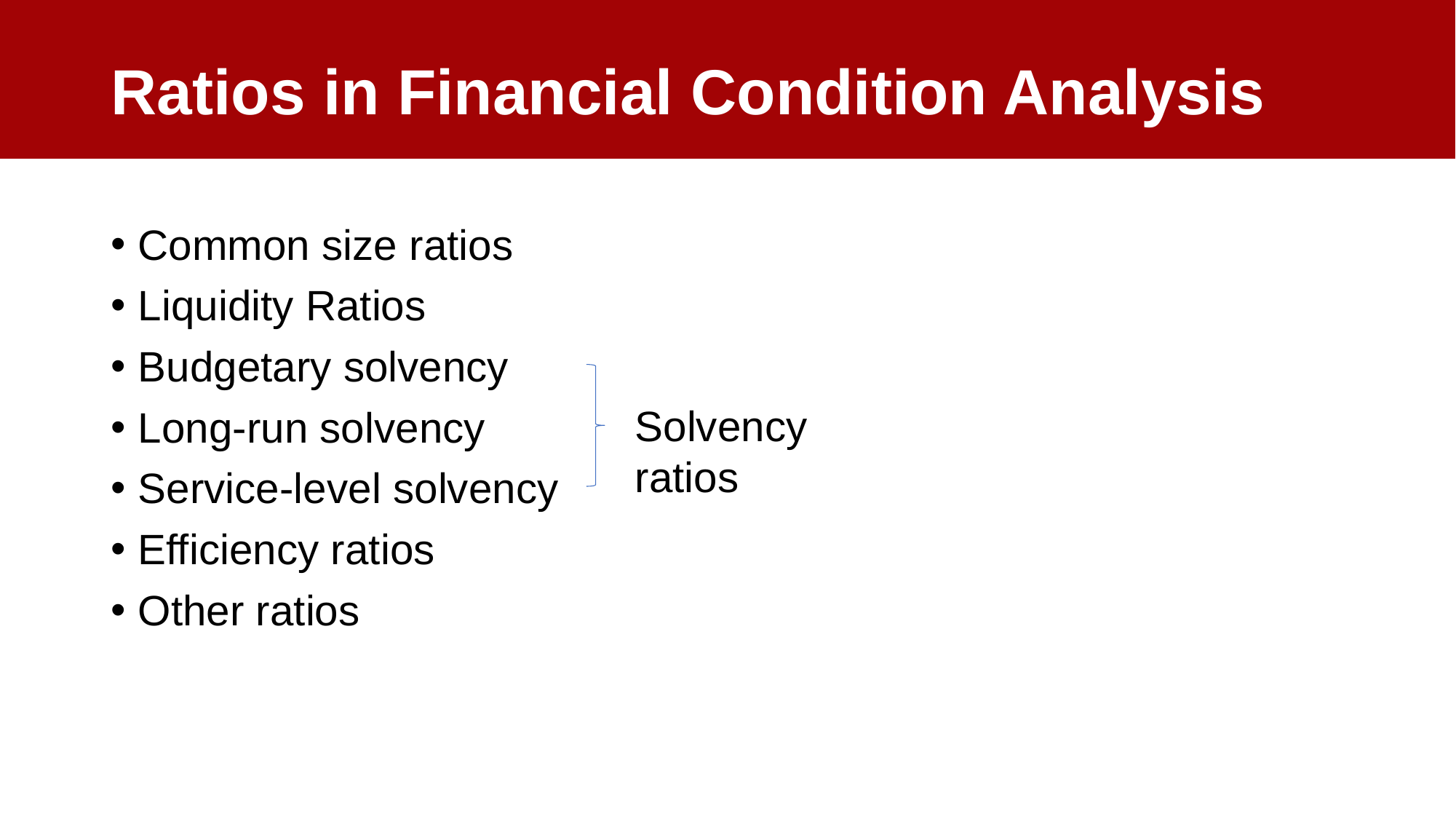

Ratios in Financial Condition Analysis
# Ratios in Financial Condition Analysis
Common size ratios
Liquidity Ratios
Budgetary solvency
Long-run solvency
Service-level solvency
Efficiency ratios
Other ratios

Solvency ratios